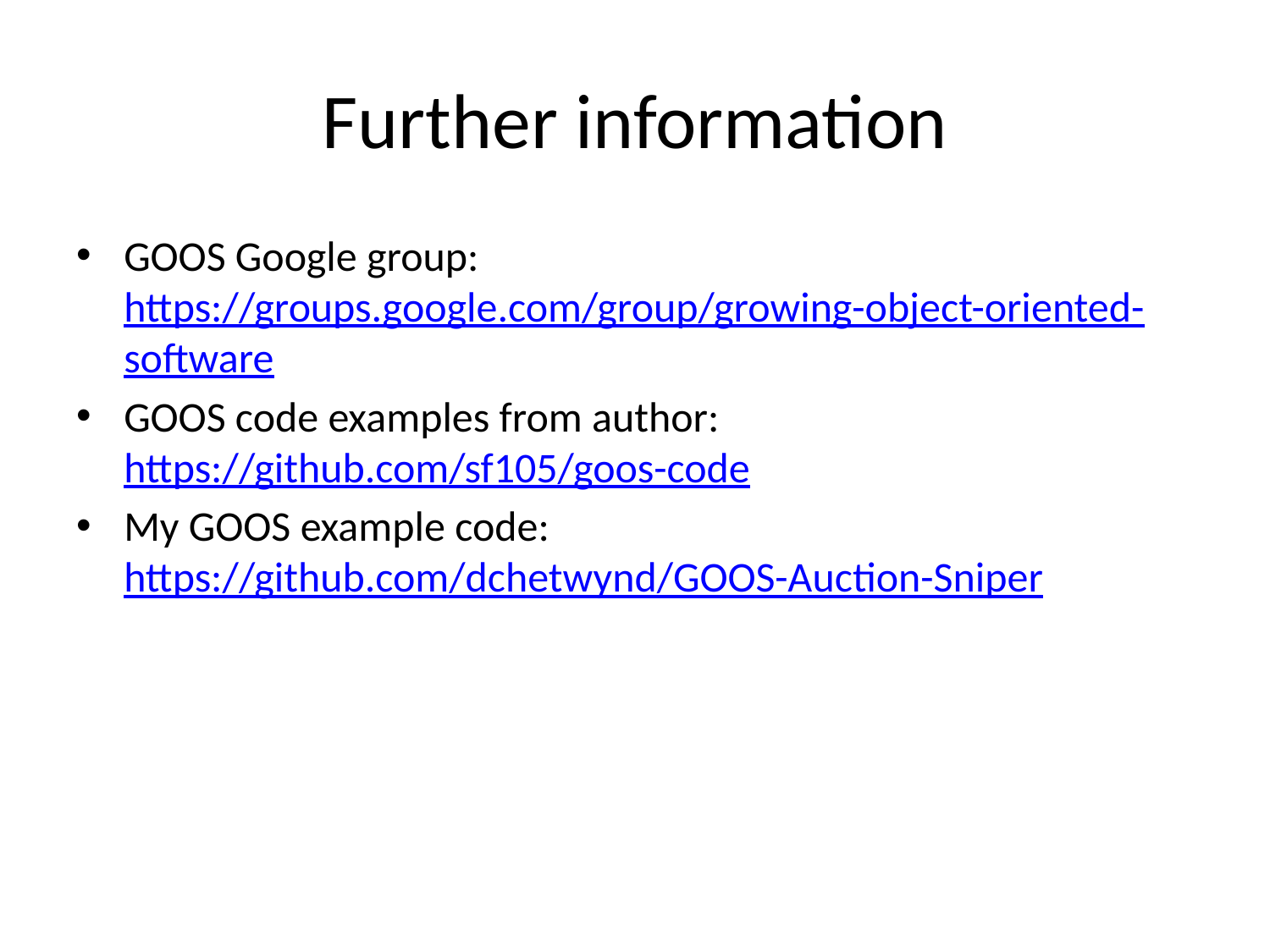

# Further information
GOOS Google group: https://groups.google.com/group/growing-object-oriented-software
GOOS code examples from author: https://github.com/sf105/goos-code
My GOOS example code: https://github.com/dchetwynd/GOOS-Auction-Sniper